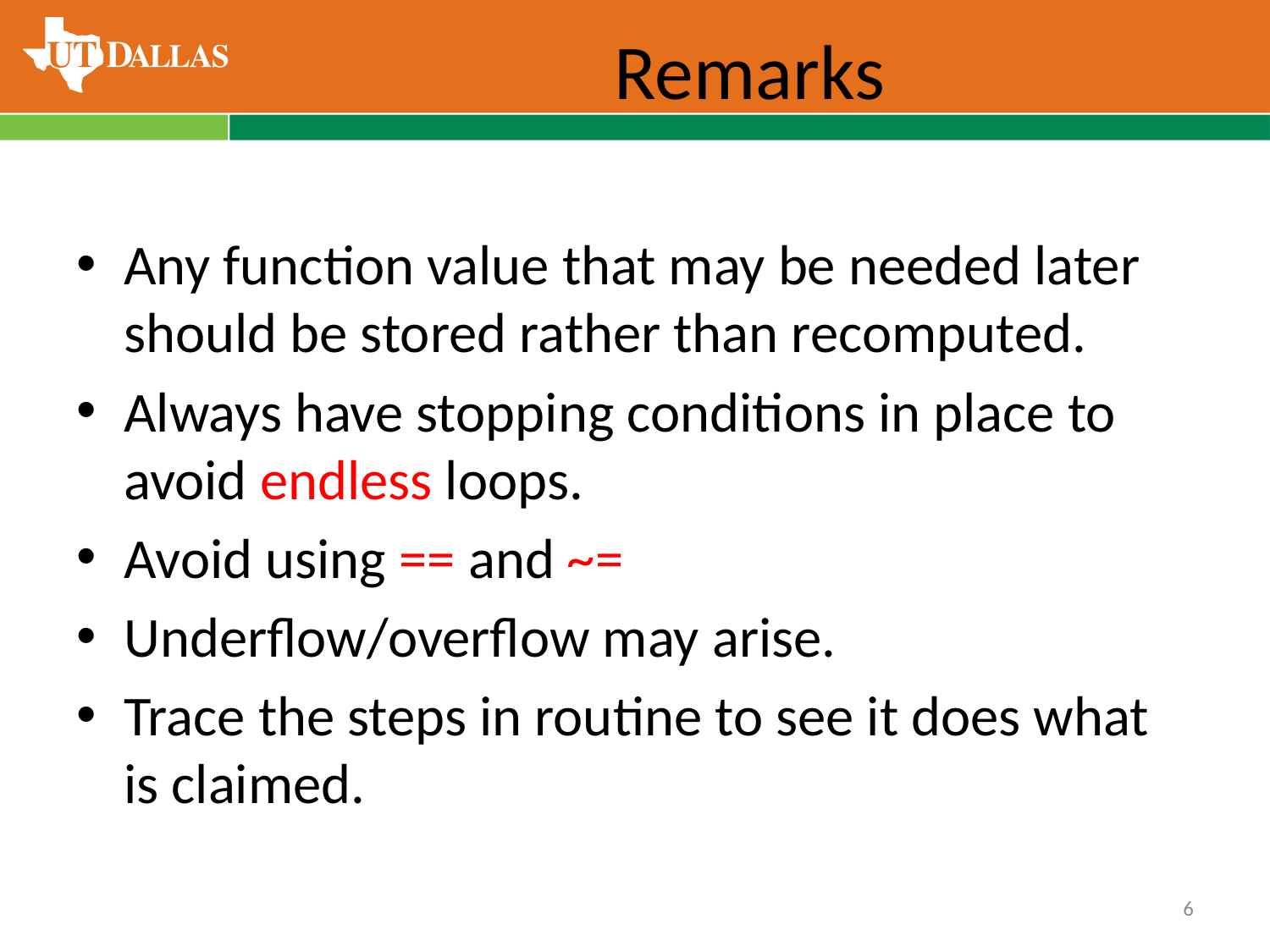

# Remarks
Any function value that may be needed later should be stored rather than recomputed.
Always have stopping conditions in place to avoid endless loops.
Avoid using == and ~=
Underflow/overflow may arise.
Trace the steps in routine to see it does what is claimed.
6